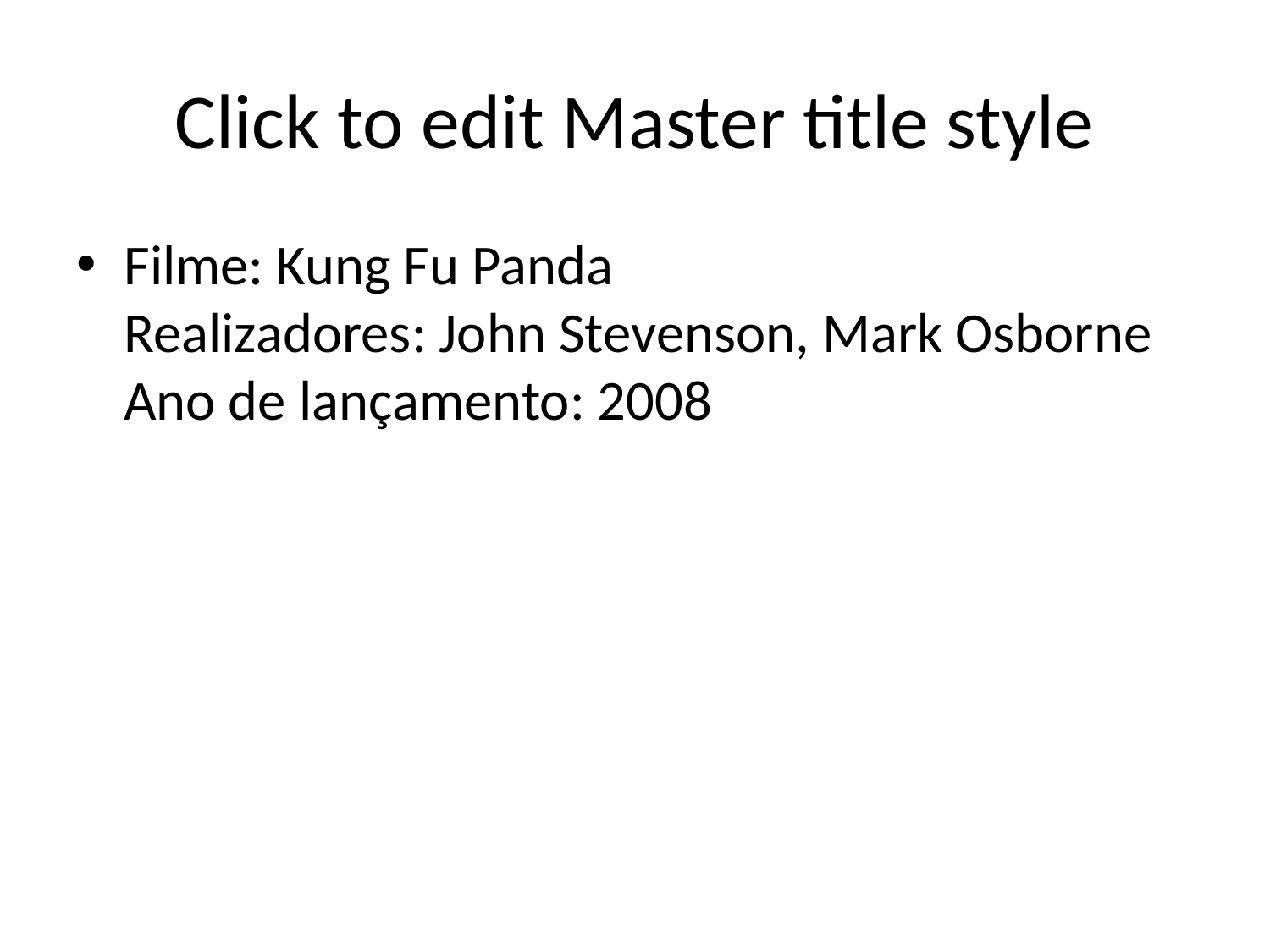

# Click to edit Master title style
Filme: Kung Fu Panda
Realizadores: John Stevenson, Mark Osborne
Ano de lançamento: 2008